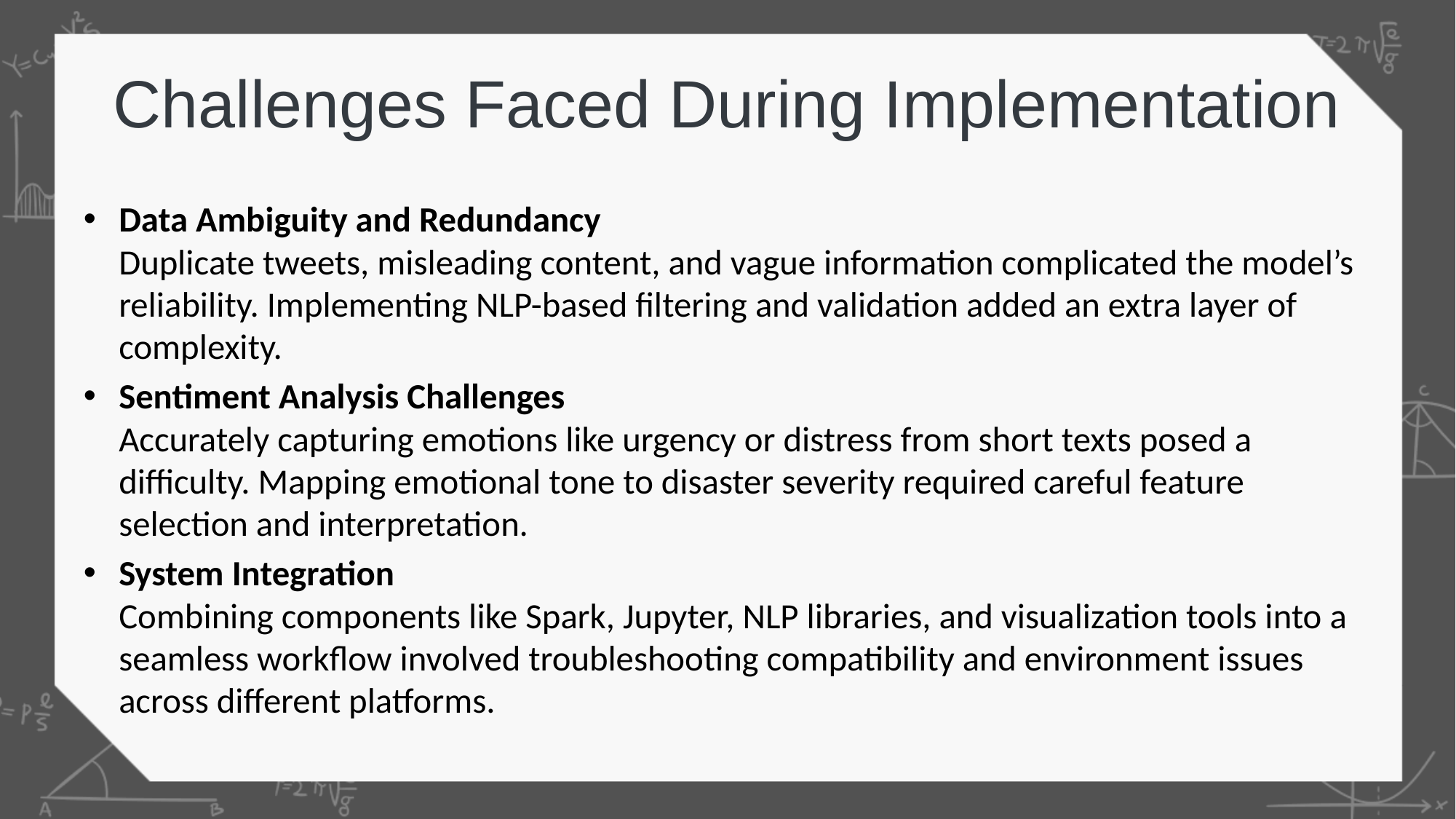

# Challenges Faced During Implementation
Data Ambiguity and Redundancy
Duplicate tweets, misleading content, and vague information complicated the model’s reliability. Implementing NLP-based filtering and validation added an extra layer of complexity.
Sentiment Analysis Challenges
Accurately capturing emotions like urgency or distress from short texts posed a difficulty. Mapping emotional tone to disaster severity required careful feature selection and interpretation.
System Integration
Combining components like Spark, Jupyter, NLP libraries, and visualization tools into a seamless workflow involved troubleshooting compatibility and environment issues across different platforms.